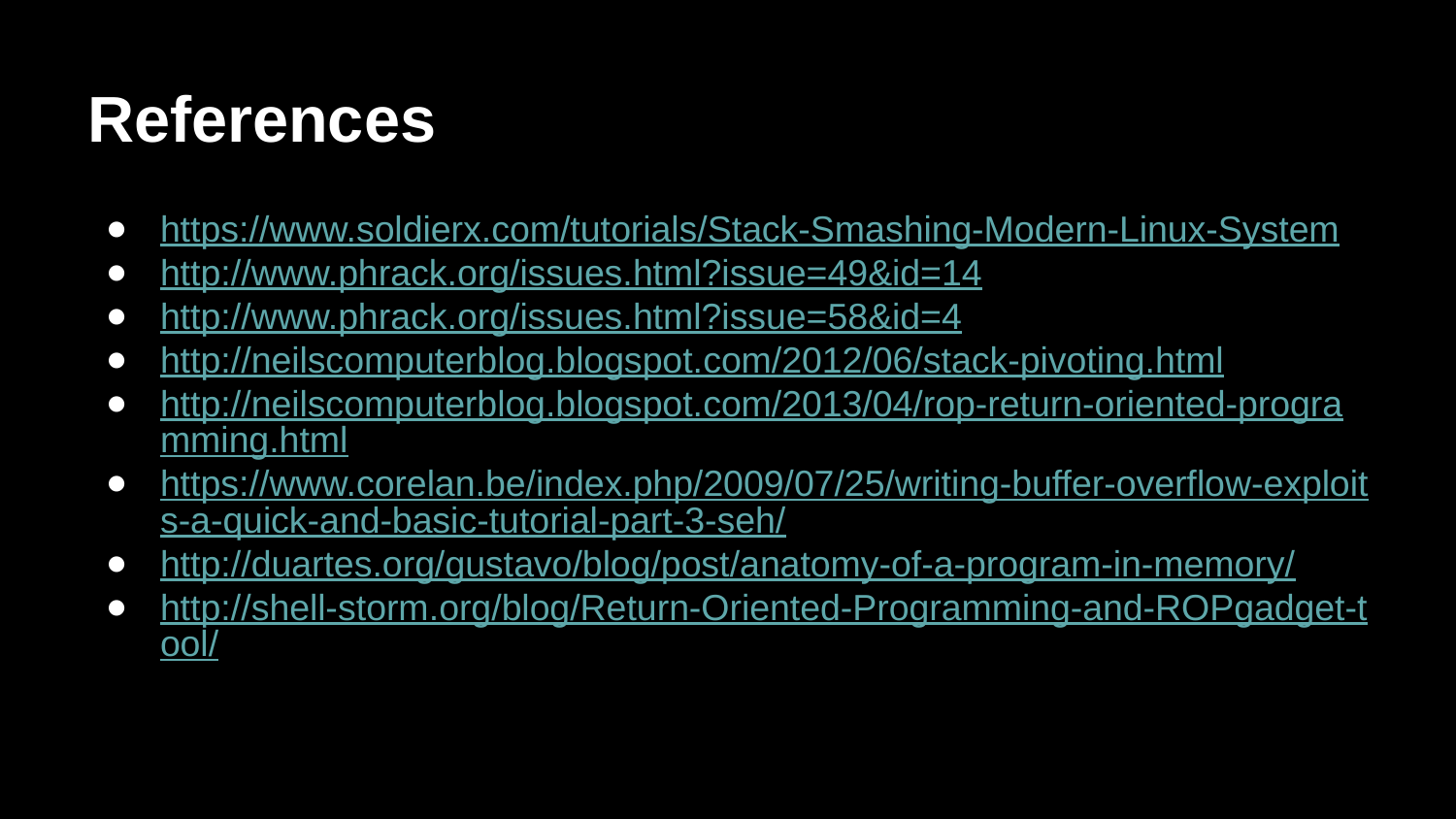

# References
https://www.soldierx.com/tutorials/Stack-Smashing-Modern-Linux-System
http://www.phrack.org/issues.html?issue=49&id=14
http://www.phrack.org/issues.html?issue=58&id=4
http://neilscomputerblog.blogspot.com/2012/06/stack-pivoting.html
http://neilscomputerblog.blogspot.com/2013/04/rop-return-oriented-programming.html
https://www.corelan.be/index.php/2009/07/25/writing-buffer-overflow-exploits-a-quick-and-basic-tutorial-part-3-seh/
http://duartes.org/gustavo/blog/post/anatomy-of-a-program-in-memory/
http://shell-storm.org/blog/Return-Oriented-Programming-and-ROPgadget-tool/